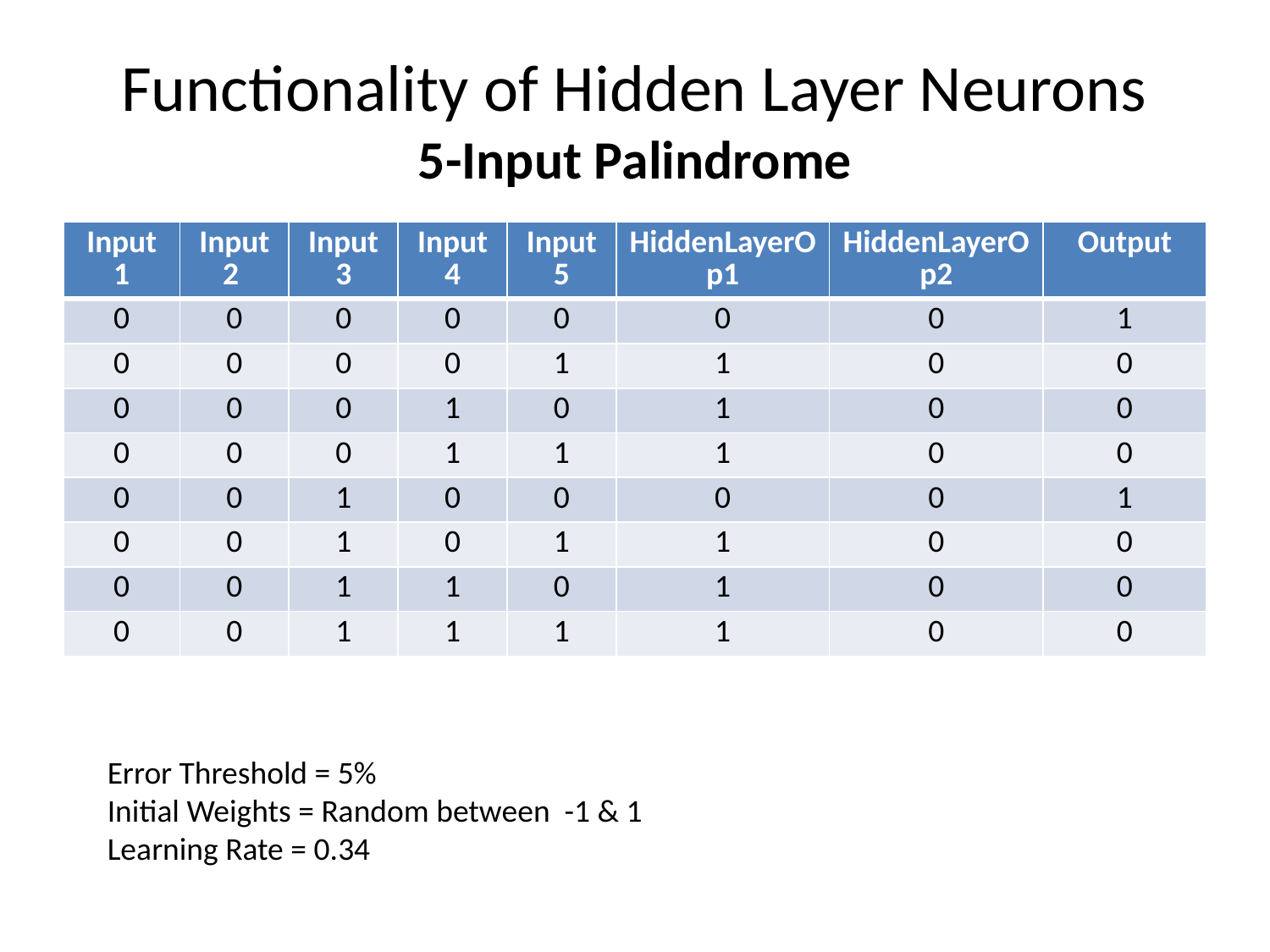

# Functionality of Hidden Layer Neurons 5-Input Palindrome
| Input 1 | Input2 | Input3 | Input 4 | Input5 | HiddenLayerOp1 | HiddenLayerOp2 | Output |
| --- | --- | --- | --- | --- | --- | --- | --- |
| 0 | 0 | 0 | 0 | 0 | 0 | 0 | 1 |
| 0 | 0 | 0 | 0 | 1 | 1 | 0 | 0 |
| 0 | 0 | 0 | 1 | 0 | 1 | 0 | 0 |
| 0 | 0 | 0 | 1 | 1 | 1 | 0 | 0 |
| 0 | 0 | 1 | 0 | 0 | 0 | 0 | 1 |
| 0 | 0 | 1 | 0 | 1 | 1 | 0 | 0 |
| 0 | 0 | 1 | 1 | 0 | 1 | 0 | 0 |
| 0 | 0 | 1 | 1 | 1 | 1 | 0 | 0 |
Error Threshold = 5%
Initial Weights = Random between  -1 & 1
Learning Rate = 0.34